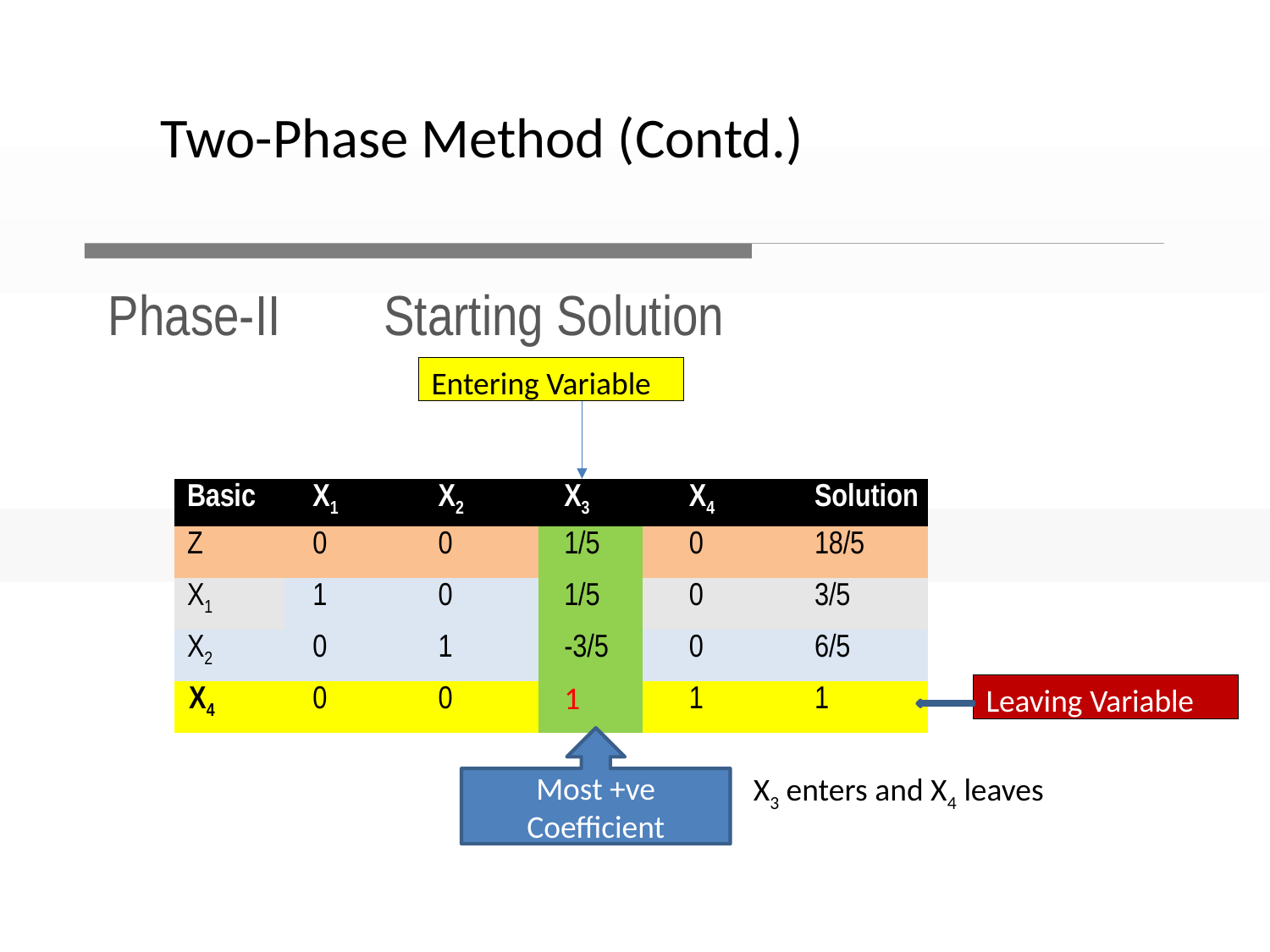

Two-Phase Method (Contd.)

Phase-II        Starting Solution
Entering Variable
| Basic | X1 | X2 | X3 | X4 | Solution |
| --- | --- | --- | --- | --- | --- |
| Z | 0 | 0 | 1/5 | 0 | 18/5 |
| X1 | 1 | 0 | 1/5 | 0 | 3/5 |
| X2 | 0 | 1 | -3/5 | 0 | 6/5 |
| X4 | 0 | 0 | 1 | 1 | 1 |

Leaving Variable

Most +ve Coefficient
X3 enters and X4 leaves